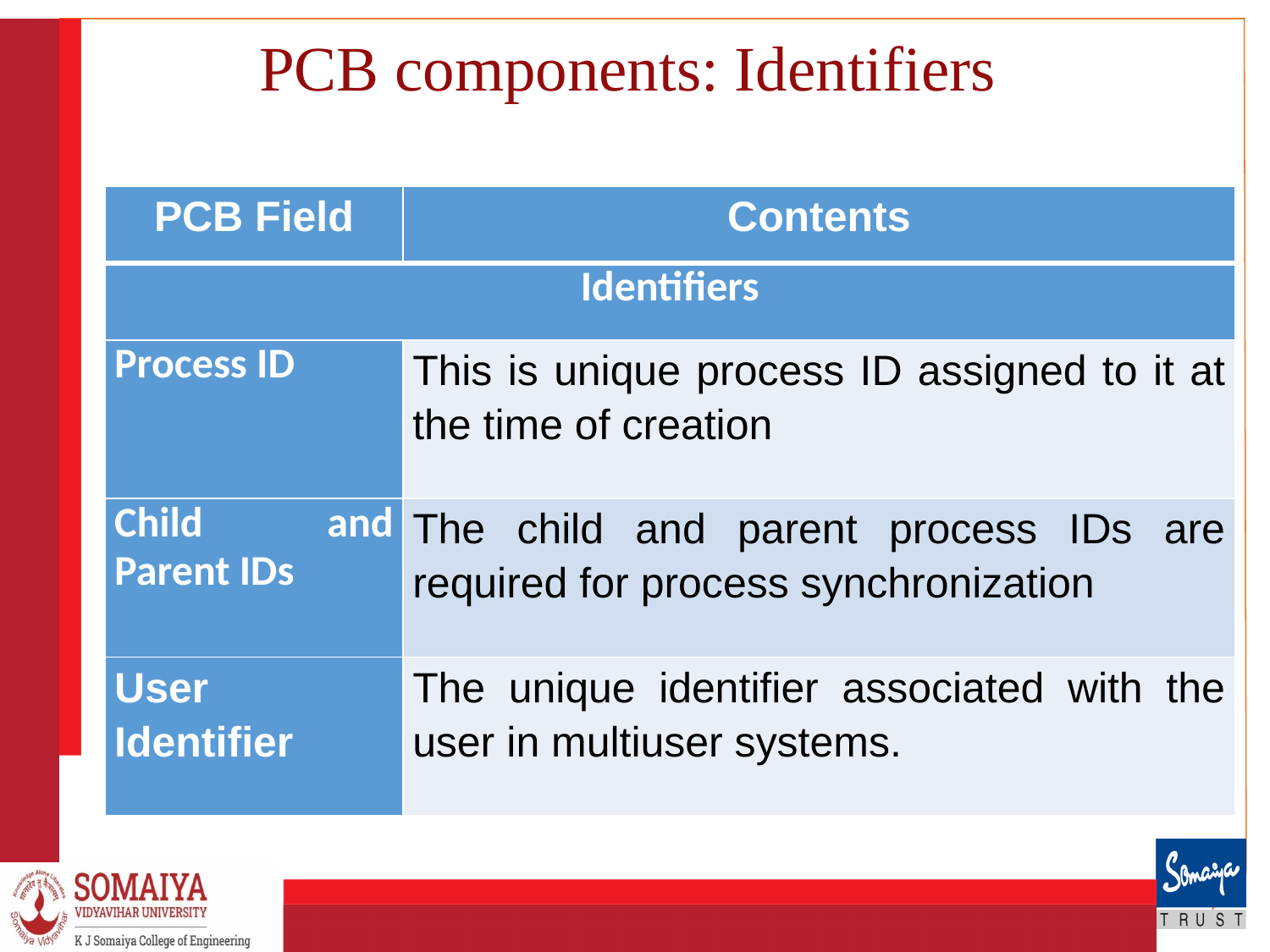

# PCB components: Identifiers
| PCB Field | Contents |
| --- | --- |
| Identifiers |  |
| Process ID | This is unique process ID assigned to it at the time of creation |
| Child and Parent IDs | The child and parent process IDs are required for process synchronization |
| User Identifier | The unique identifier associated with the user in multiuser systems. |